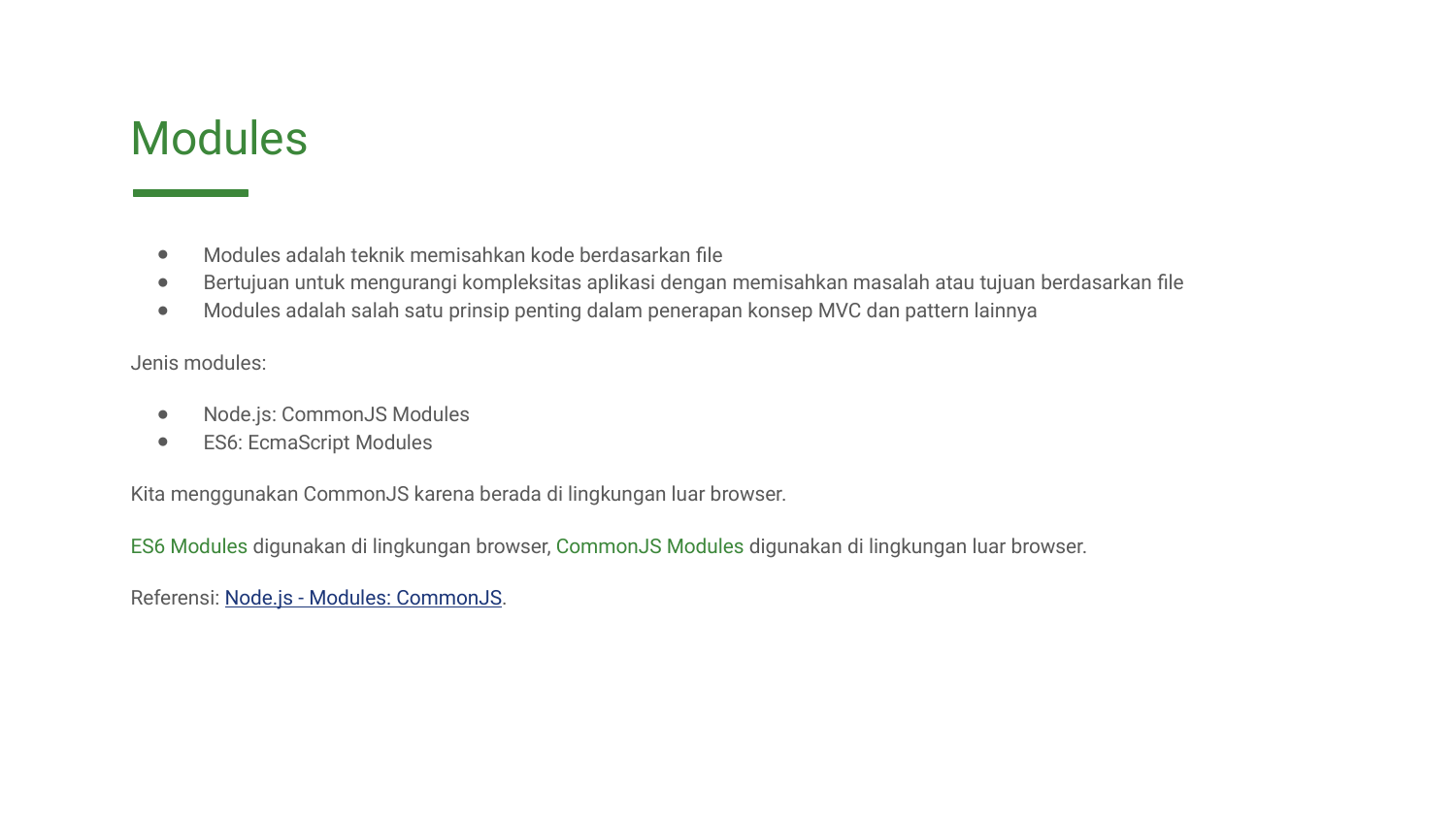

Modules

Modules adalah teknik memisahkan kode berdasarkan file
Bertujuan untuk mengurangi kompleksitas aplikasi dengan memisahkan masalah atau tujuan berdasarkan file
Modules adalah salah satu prinsip penting dalam penerapan konsep MVC dan pattern lainnya
Jenis modules:
Node.js: CommonJS Modules
ES6: EcmaScript Modules
Kita menggunakan CommonJS karena berada di lingkungan luar browser.
ES6 Modules digunakan di lingkungan browser, CommonJS Modules digunakan di lingkungan luar browser.
Referensi: Node.js - Modules: CommonJS.